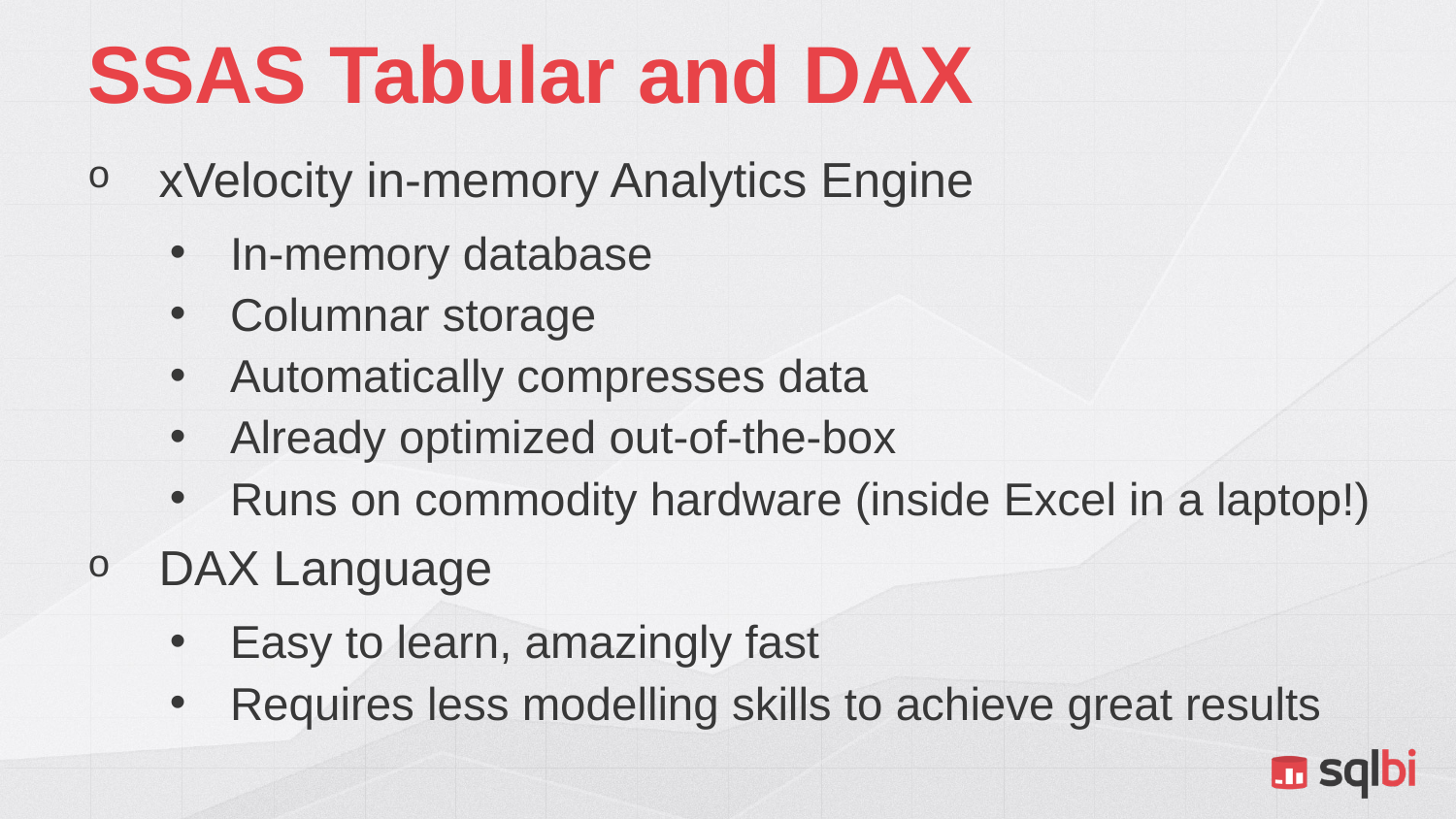

# SSAS Tabular and DAX
xVelocity in-memory Analytics Engine
In-memory database
Columnar storage
Automatically compresses data
Already optimized out-of-the-box
Runs on commodity hardware (inside Excel in a laptop!)
DAX Language
Easy to learn, amazingly fast
Requires less modelling skills to achieve great results